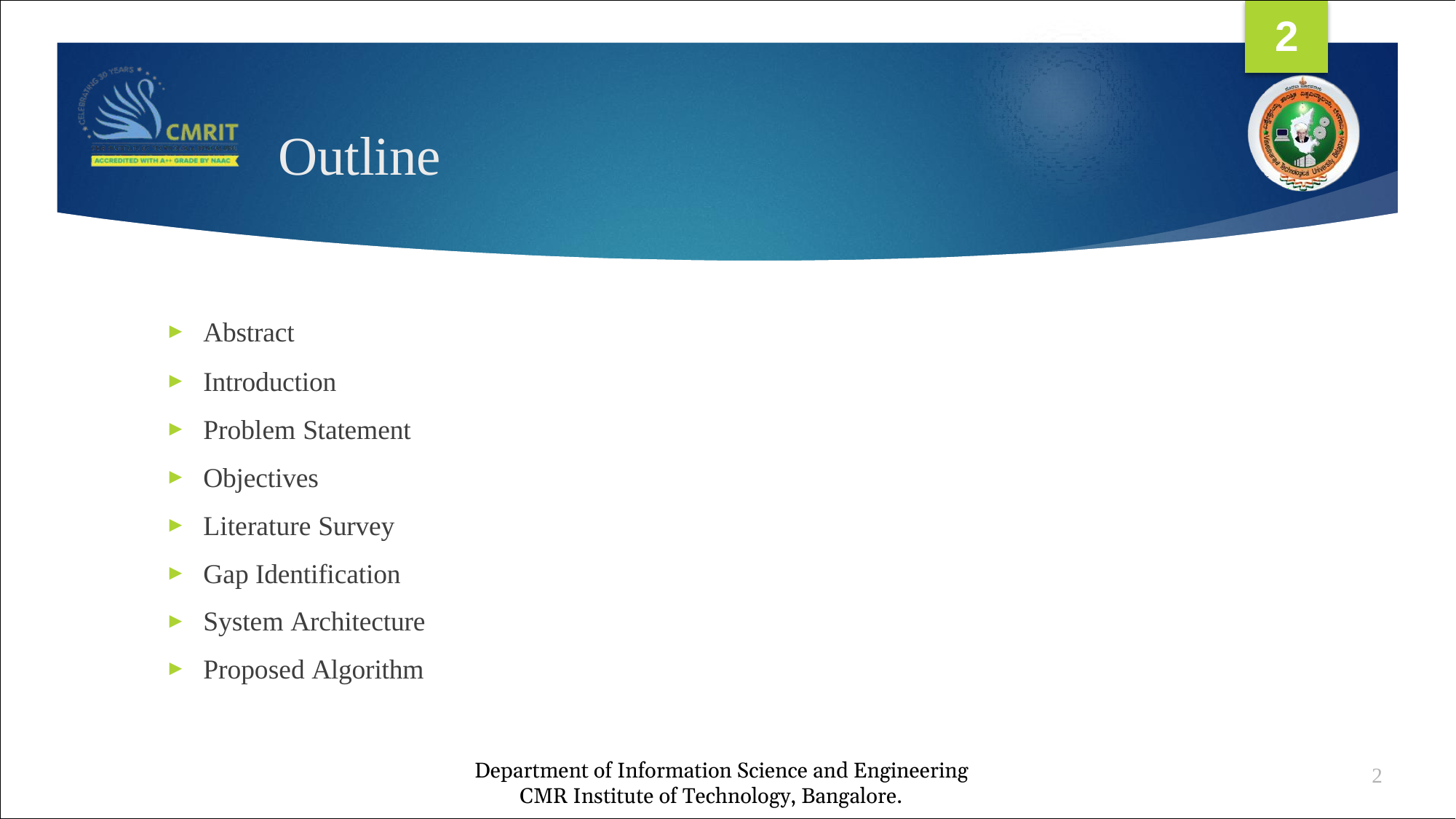

2
# Outline
Abstract
Introduction
Problem Statement
Objectives
Literature Survey
Gap Identification
System Architecture
Proposed Algorithm
Department of Information Science and Engineering CMR Institute of Technology, Bangalore.
2